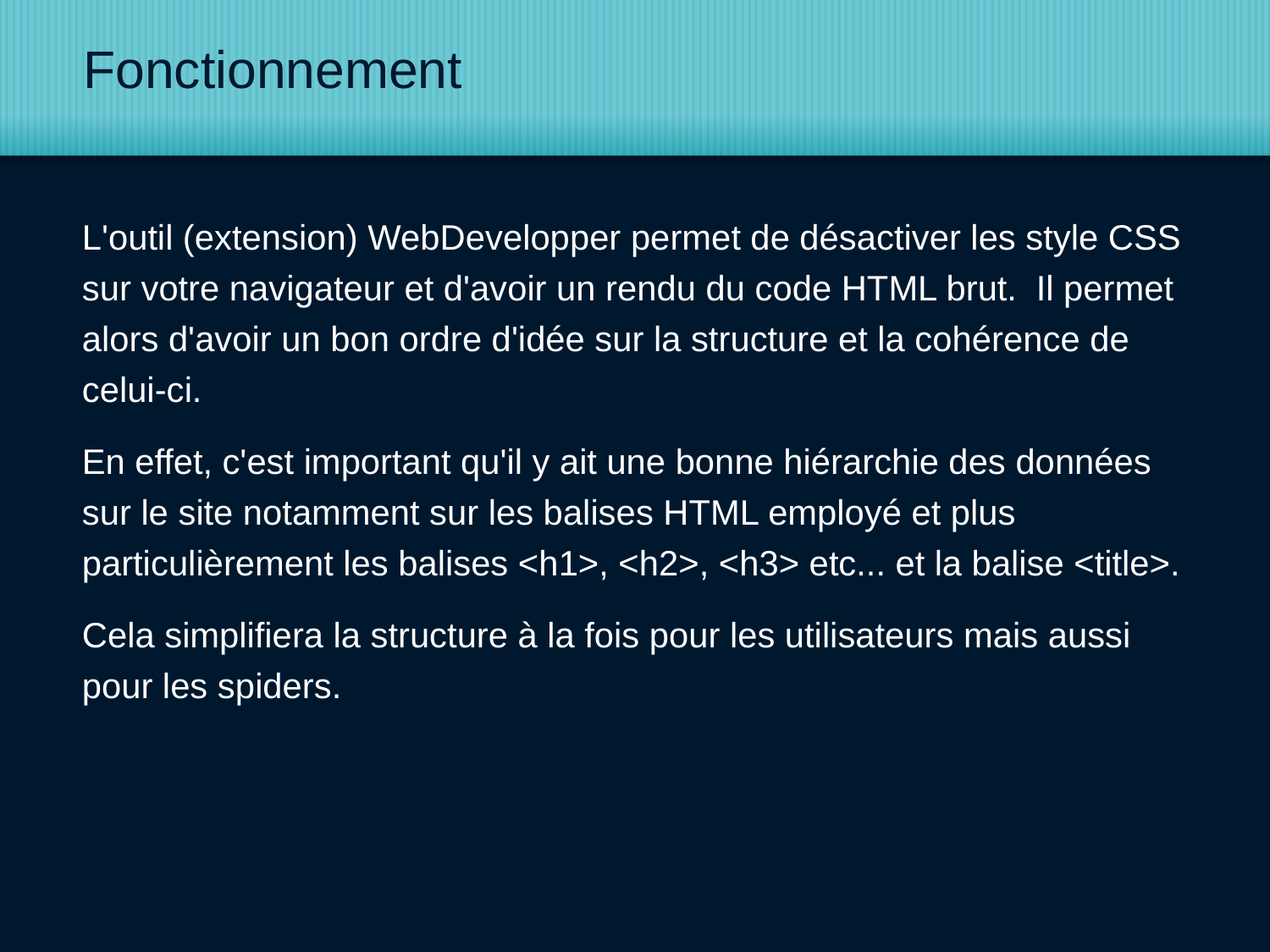

# Fonctionnement
L'outil (extension) WebDevelopper permet de désactiver les style CSS sur votre navigateur et d'avoir un rendu du code HTML brut.  Il permet alors d'avoir un bon ordre d'idée sur la structure et la cohérence de celui-ci.
En effet, c'est important qu'il y ait une bonne hiérarchie des données sur le site notamment sur les balises HTML employé et plus particulièrement les balises <h1>, <h2>, <h3> etc... et la balise <title>.
Cela simplifiera la structure à la fois pour les utilisateurs mais aussi pour les spiders.

16